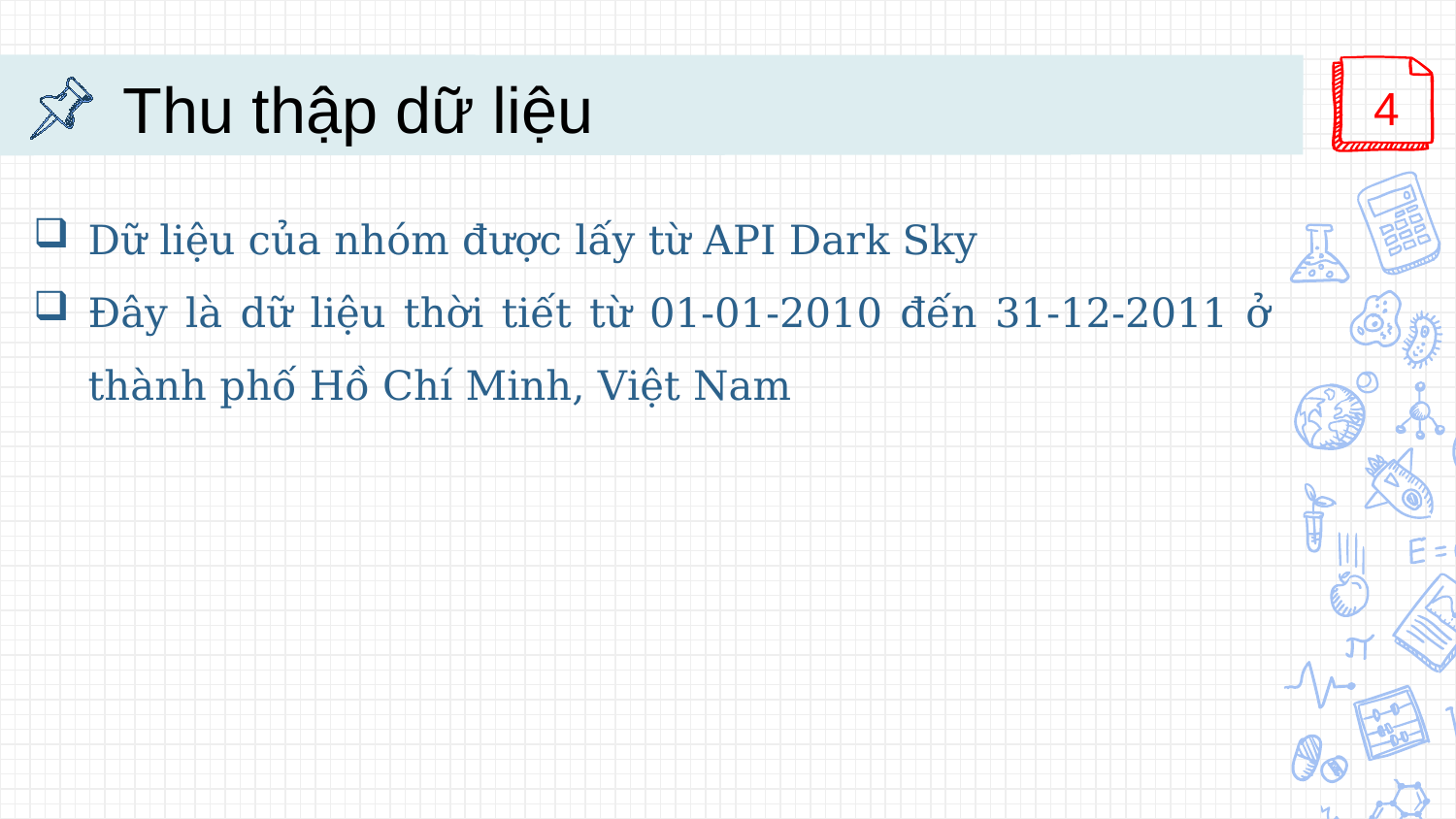

# Thu thập dữ liệu
Dữ liệu của nhóm được lấy từ API Dark Sky
Đây là dữ liệu thời tiết từ 01-01-2010 đến 31-12-2011 ở thành phố Hồ Chí Minh, Việt Nam